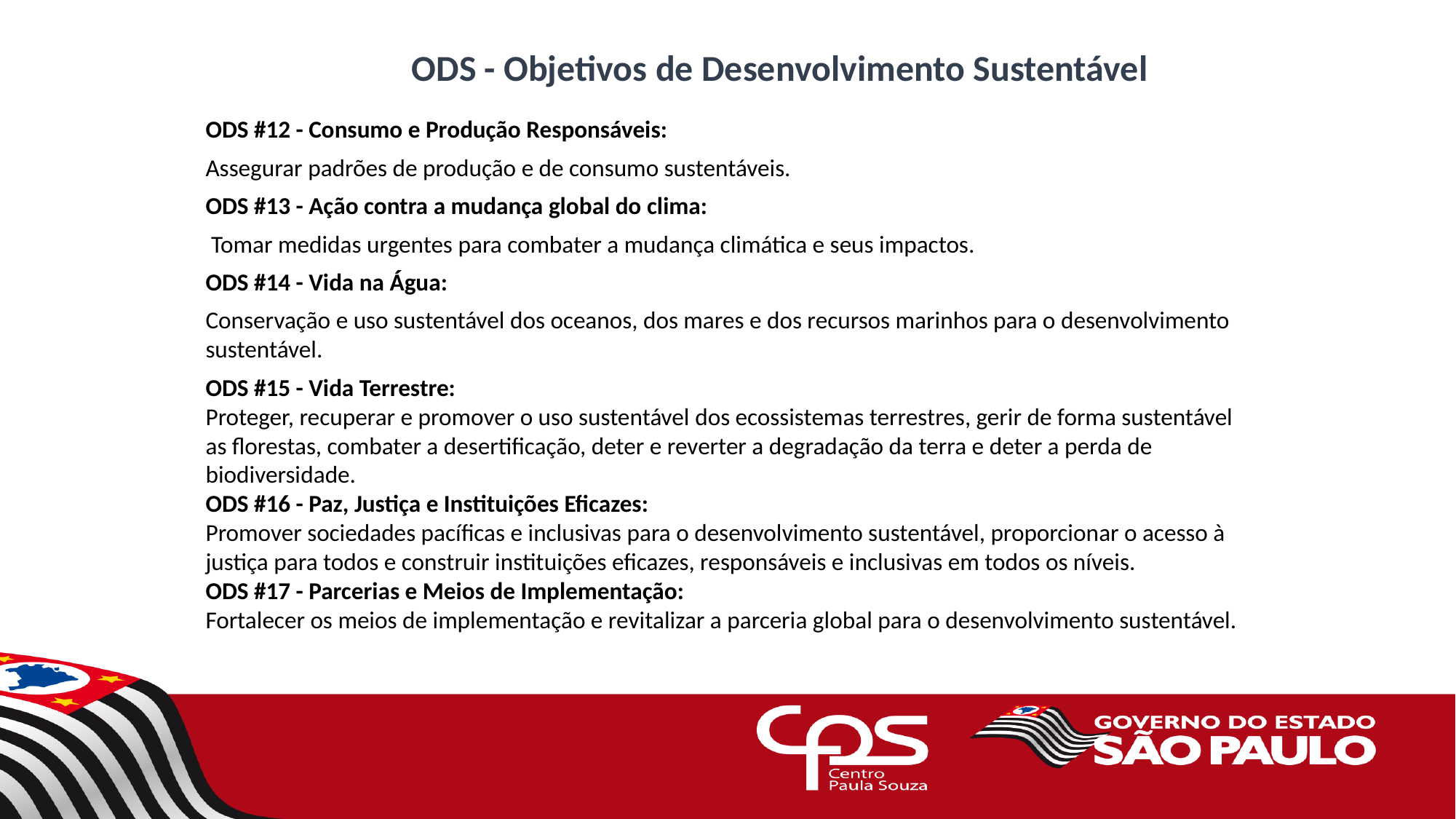

ODS - Objetivos de Desenvolvimento Sustentável
ODS #12 - Consumo e Produção Responsáveis:
Assegurar padrões de produção e de consumo sustentáveis.
ODS #13 - Ação contra a mudança global do clima:
 Tomar medidas urgentes para combater a mudança climática e seus impactos.
ODS #14 - Vida na Água:
Conservação e uso sustentável dos oceanos, dos mares e dos recursos marinhos para o desenvolvimento sustentável.
ODS #15 - Vida Terrestre:
Proteger, recuperar e promover o uso sustentável dos ecossistemas terrestres, gerir de forma sustentável as florestas, combater a desertificação, deter e reverter a degradação da terra e deter a perda de biodiversidade.
ODS #16 - Paz, Justiça e Instituições Eficazes:
Promover sociedades pacíficas e inclusivas para o desenvolvimento sustentável, proporcionar o acesso à justiça para todos e construir instituições eficazes, responsáveis e inclusivas em todos os níveis.
ODS #17 - Parcerias e Meios de Implementação:
Fortalecer os meios de implementação e revitalizar a parceria global para o desenvolvimento sustentável.
7